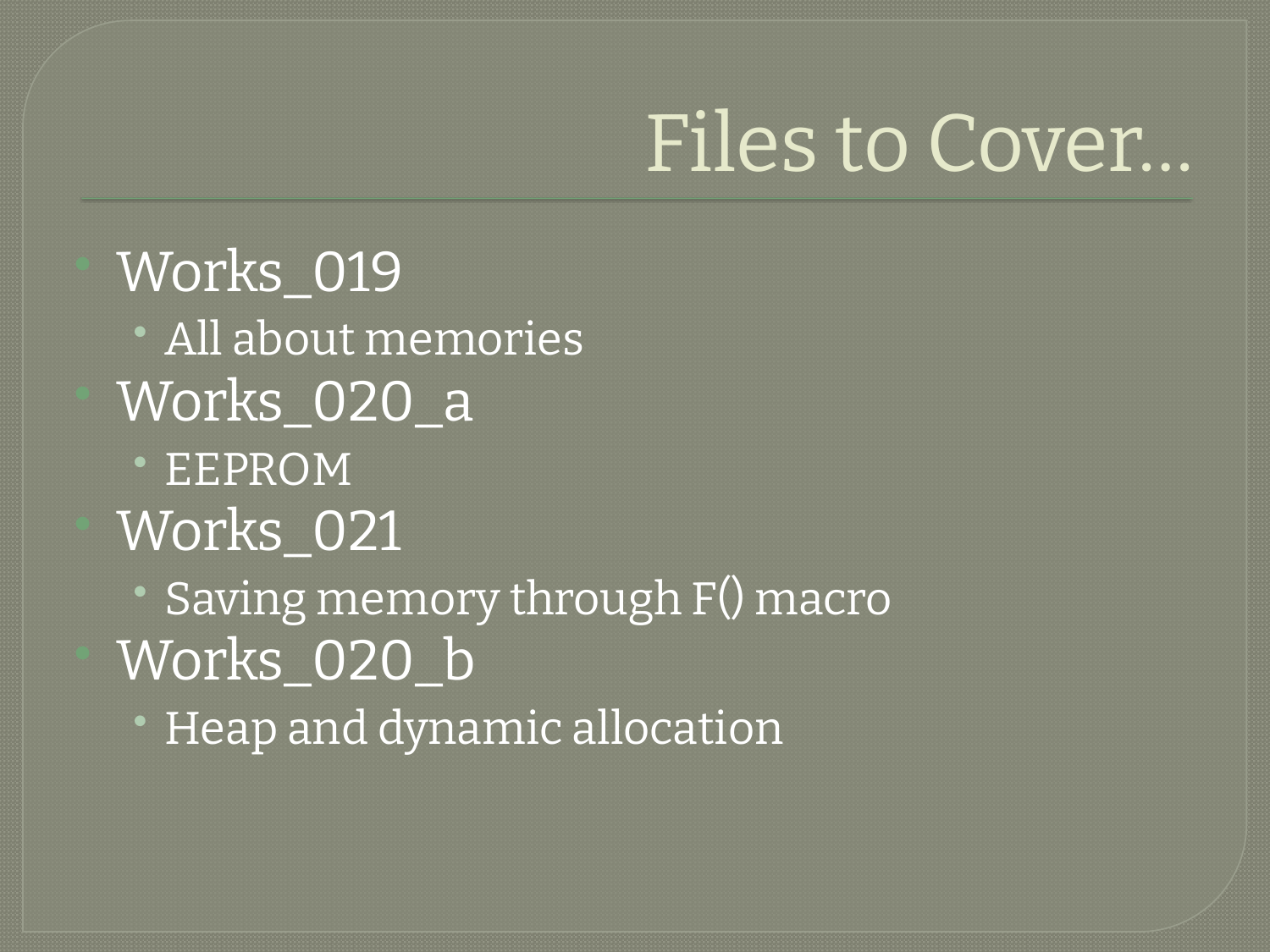

# Files to Cover…
Works_019
All about memories
Works_020_a
EEPROM
Works_021
Saving memory through F() macro
Works_020_b
Heap and dynamic allocation